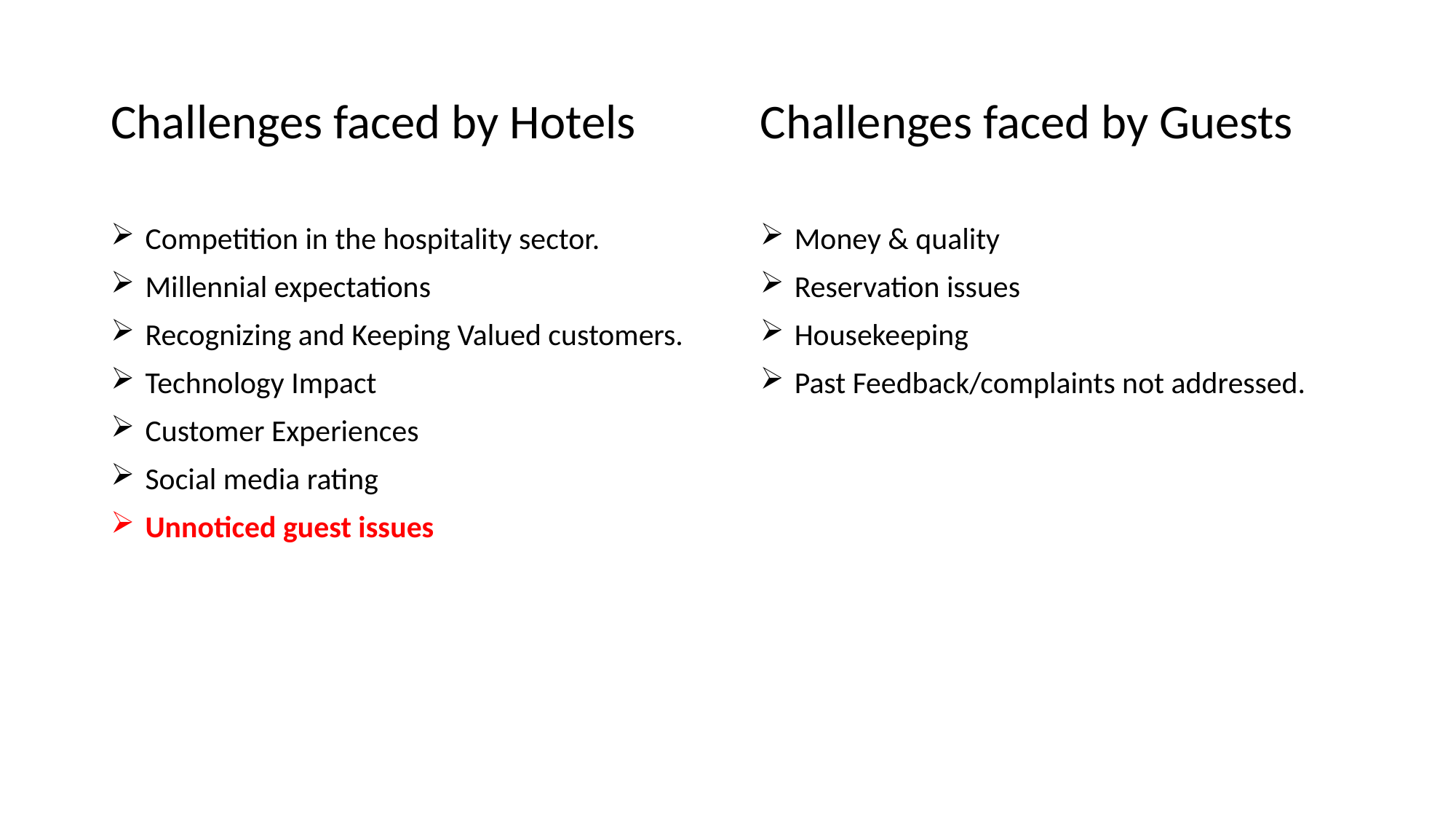

Challenges faced by Guests
# Challenges faced by Hotels
 Competition in the hospitality sector.
 Millennial expectations
 Recognizing and Keeping Valued customers.
 Technology Impact
 Customer Experiences
 Social media rating
 Unnoticed guest issues

 Money & quality
 Reservation issues
 Housekeeping
 Past Feedback/complaints not addressed.